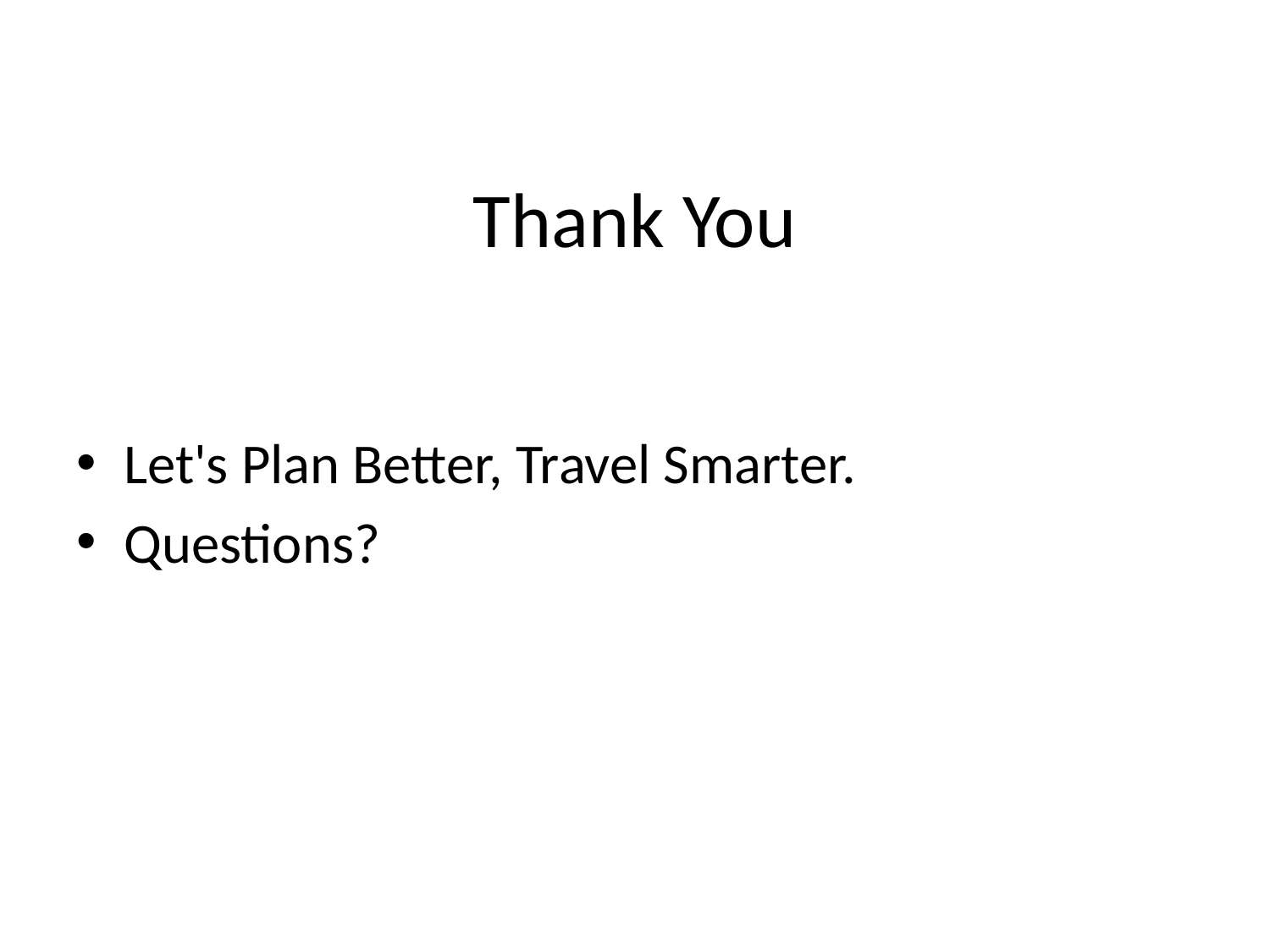

# Thank You
Let's Plan Better, Travel Smarter.
Questions?